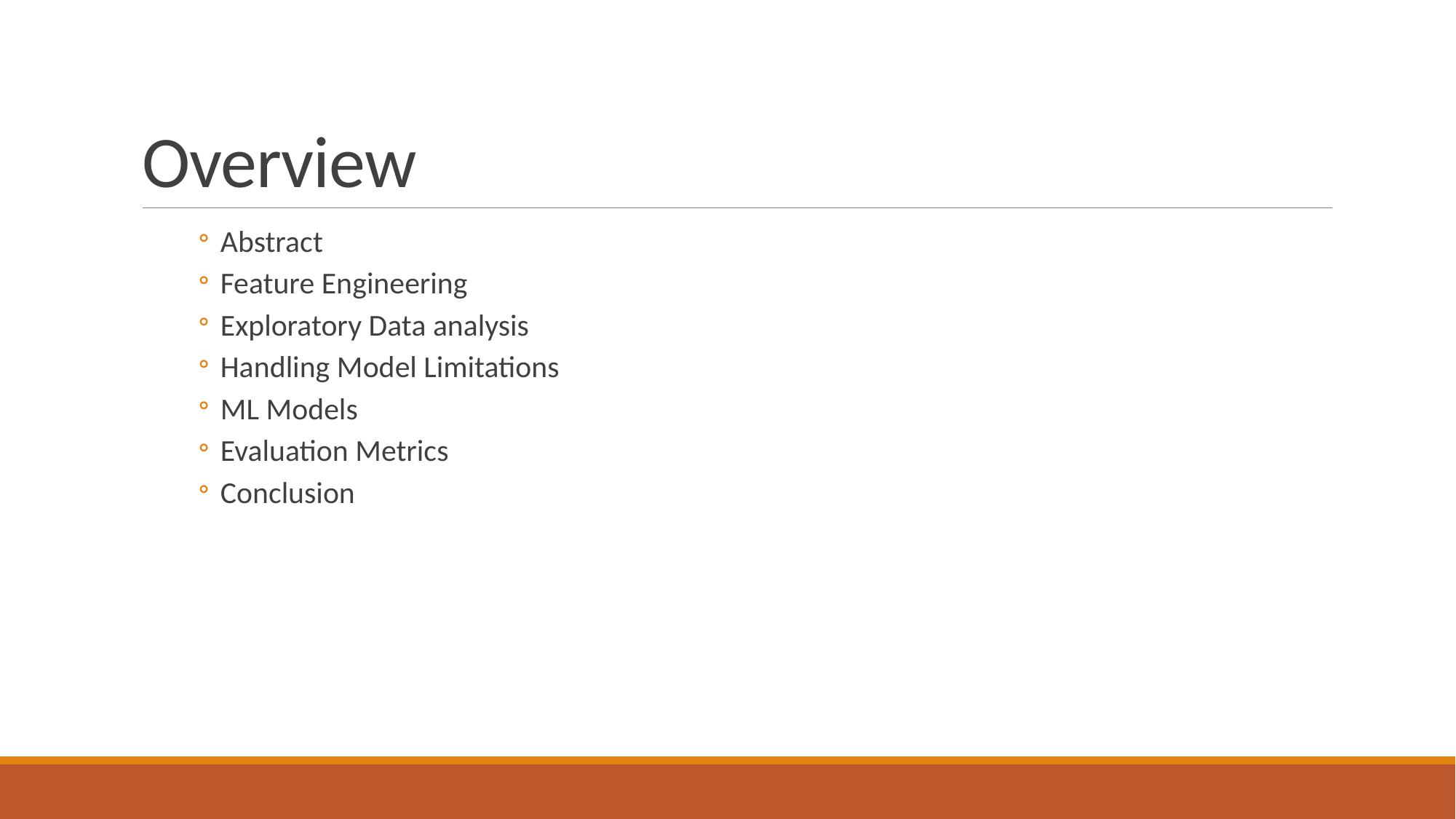

# Overview
Abstract
Feature Engineering
Exploratory Data analysis
Handling Model Limitations
ML Models
Evaluation Metrics
Conclusion